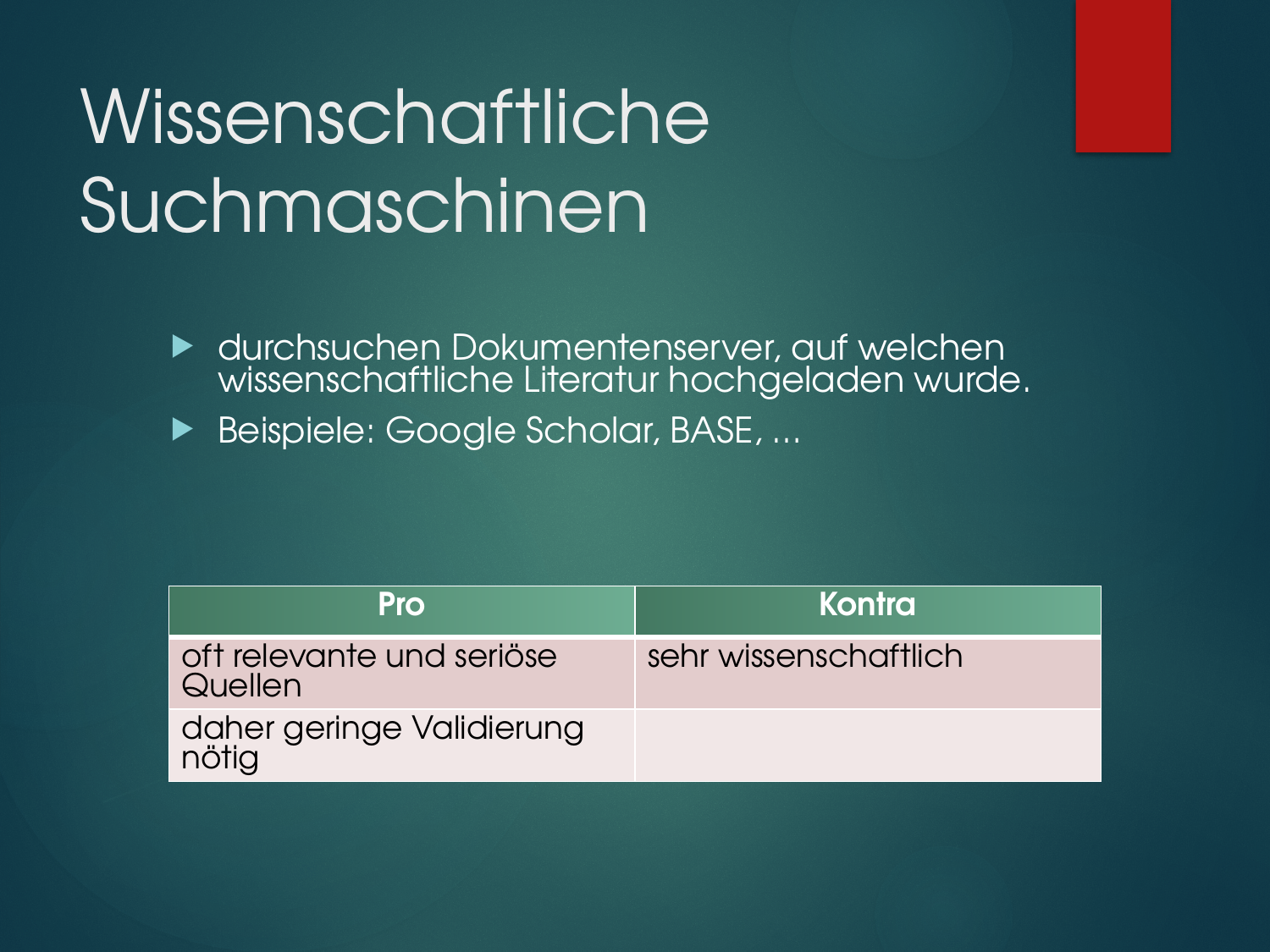

# Wissenschaftliche Suchmaschinen
durchsuchen Dokumentenserver, auf welchen wissenschaftliche Literatur hochgeladen wurde.
Beispiele: Google Scholar, BASE, …
| Pro | Kontra |
| --- | --- |
| oft relevante und seriöse Quellen | sehr wissenschaftlich |
| daher geringe Validierung nötig |  |